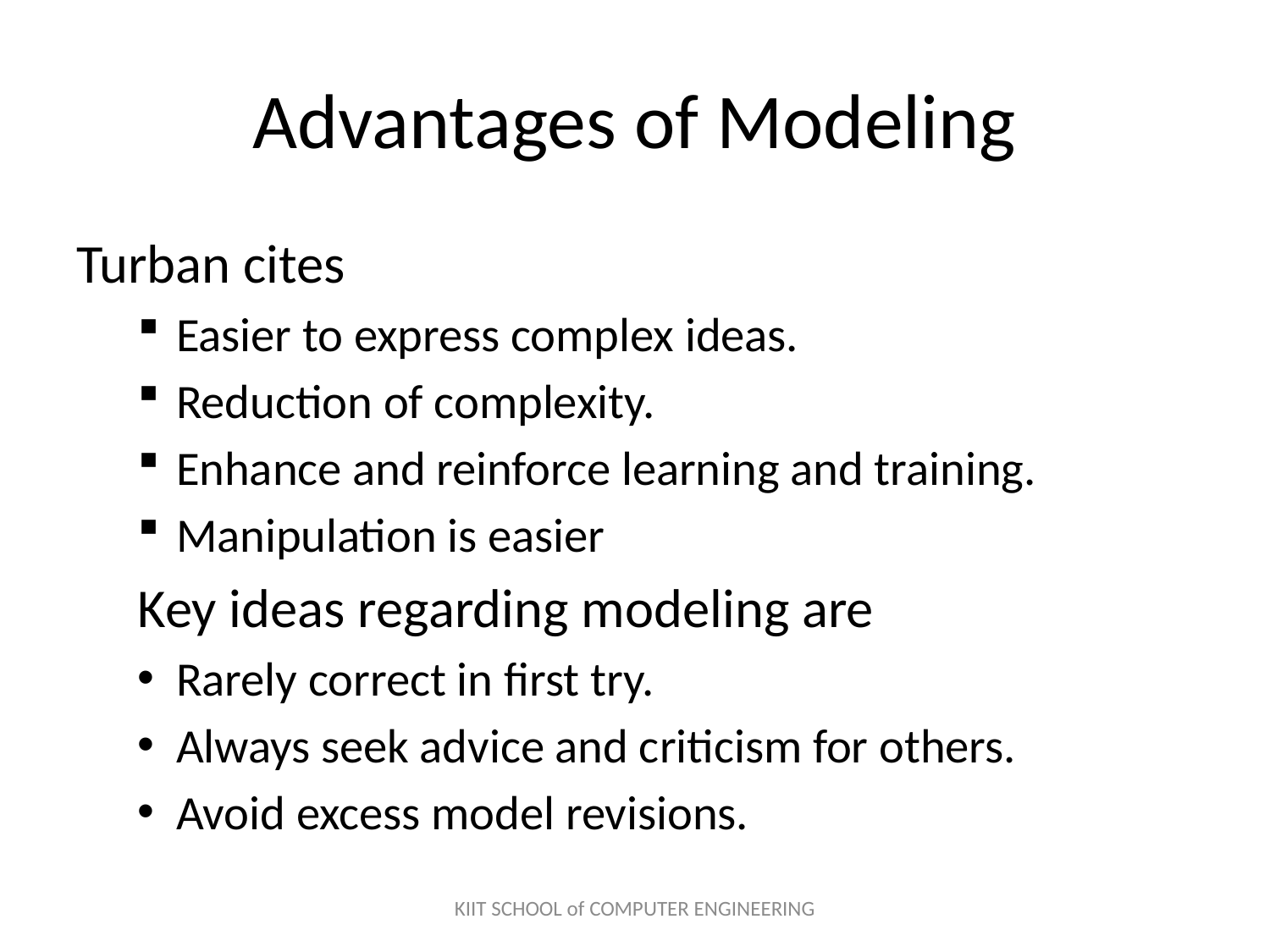

# Advantages of Modeling
Turban cites
Easier to express complex ideas.
Reduction of complexity.
Enhance and reinforce learning and training.
Manipulation is easier
Key ideas regarding modeling are
Rarely correct in first try.
Always seek advice and criticism for others.
Avoid excess model revisions.
KIIT SCHOOL of COMPUTER ENGINEERING
4